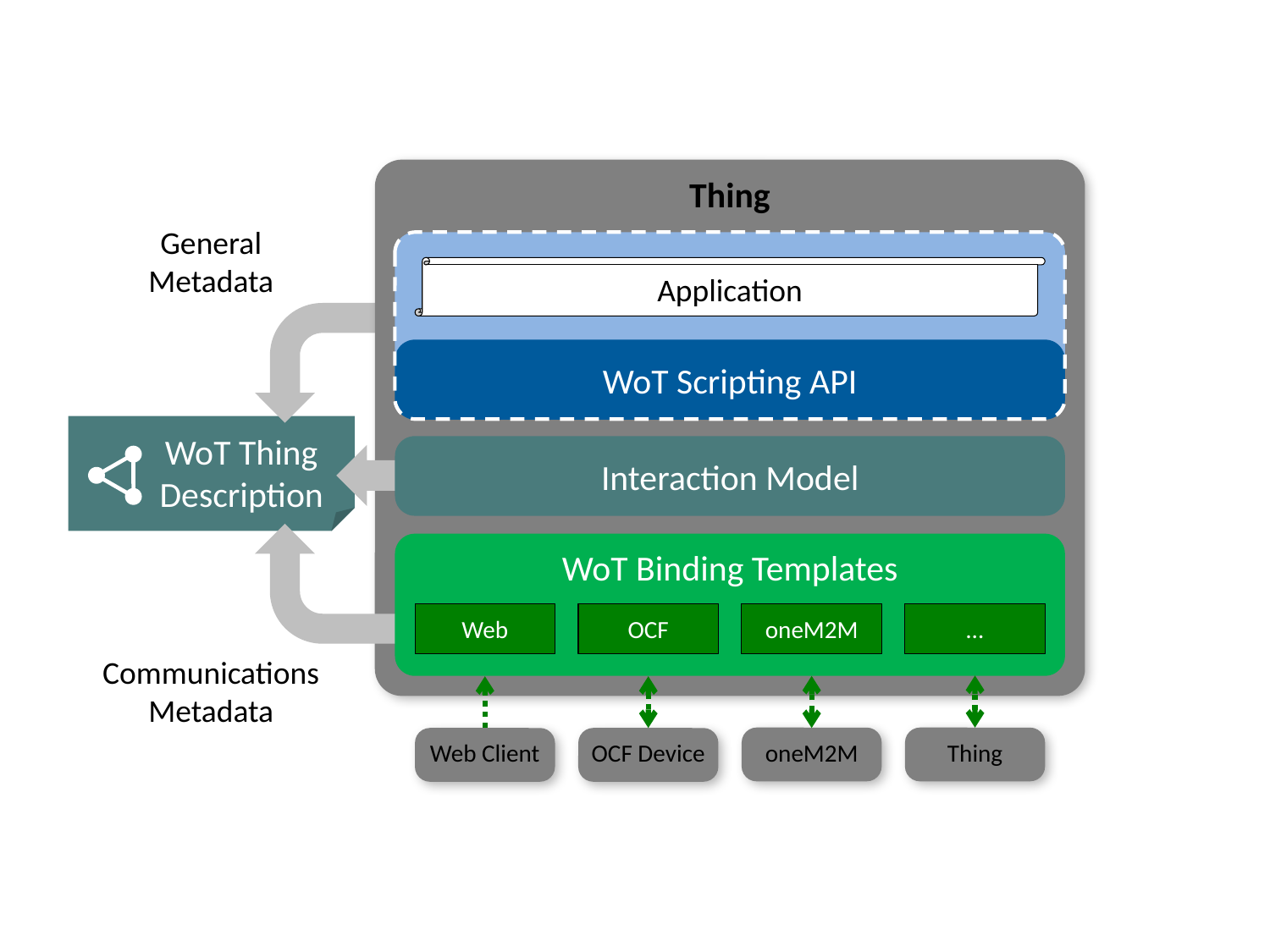

Thing
General
Metadata

Application

WoT Scripting API
WoT Thing
Description

Interaction Model

WoT Binding Templates
Web
OCF
oneM2M
…
Communications
Metadata
Thing
oneM2M
Web Client
OCF Device